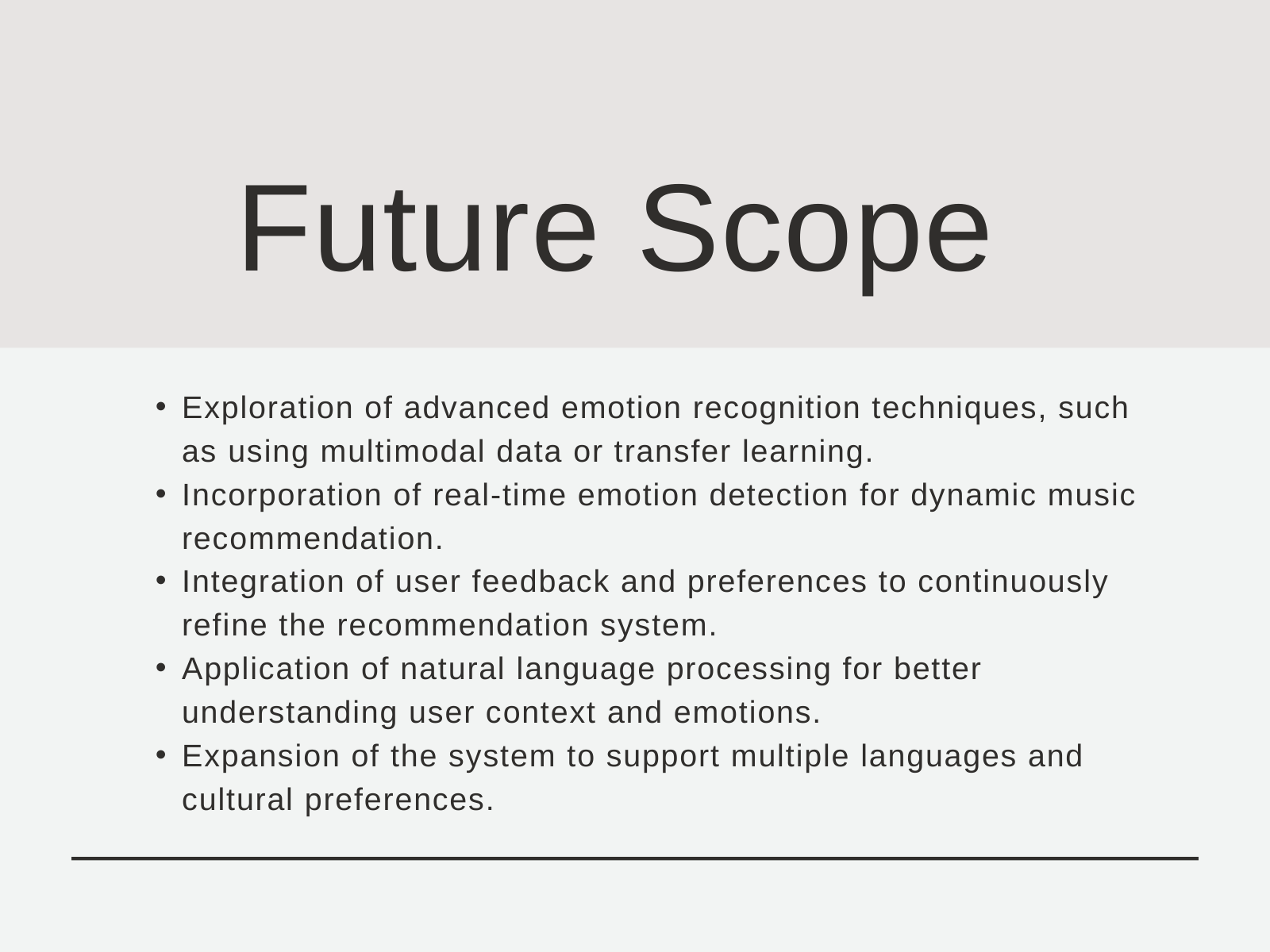

Future Scope
Exploration of advanced emotion recognition techniques, such as using multimodal data or transfer learning.
Incorporation of real-time emotion detection for dynamic music recommendation.
Integration of user feedback and preferences to continuously refine the recommendation system.
Application of natural language processing for better understanding user context and emotions.
Expansion of the system to support multiple languages and cultural preferences.